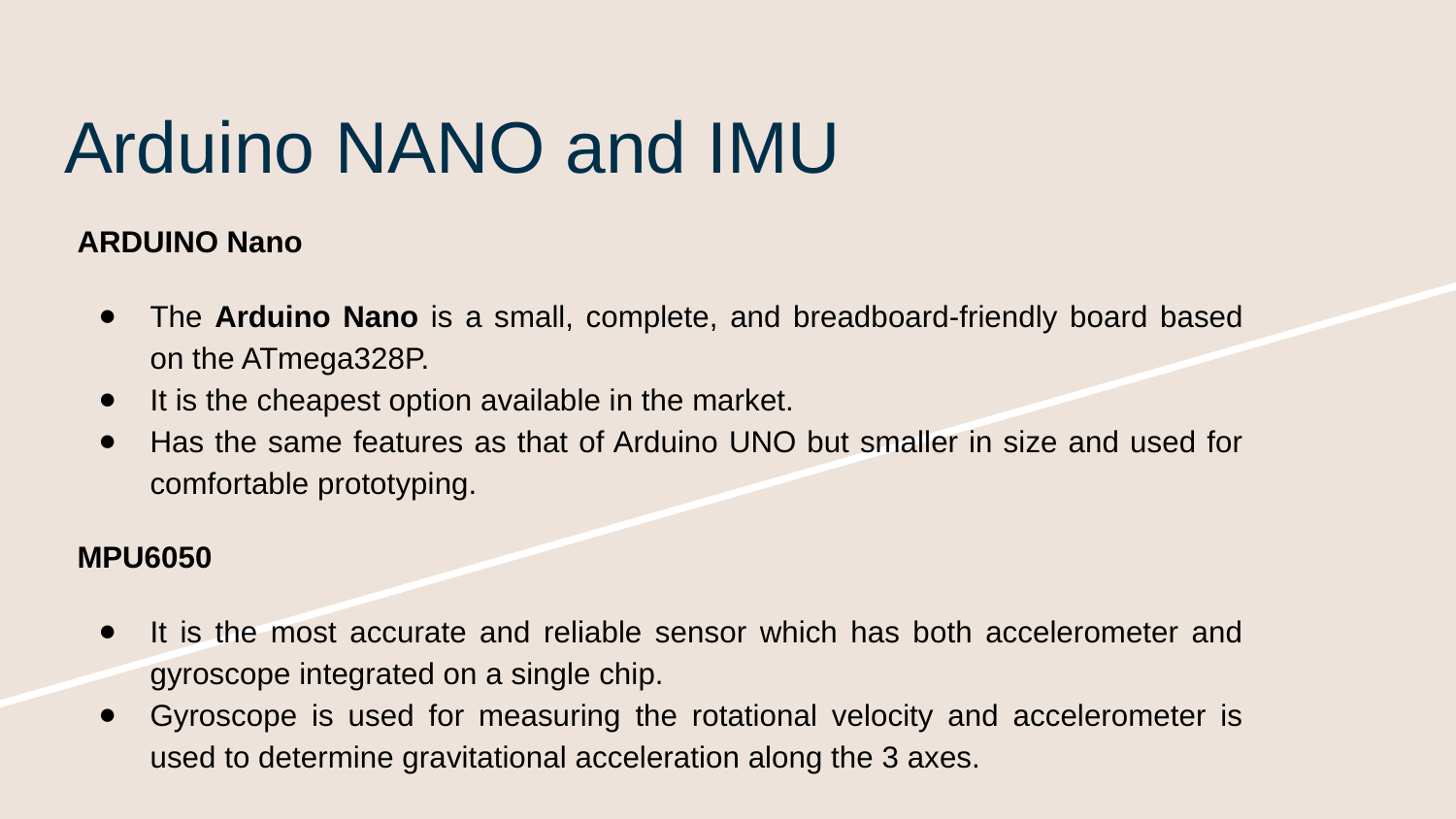

# Arduino NANO and IMU
ARDUINO Nano
The Arduino Nano is a small, complete, and breadboard-friendly board based on the ATmega328P.
It is the cheapest option available in the market.
Has the same features as that of Arduino UNO but smaller in size and used for comfortable prototyping.
MPU6050
It is the most accurate and reliable sensor which has both accelerometer and gyroscope integrated on a single chip.
Gyroscope is used for measuring the rotational velocity and accelerometer is used to determine gravitational acceleration along the 3 axes.